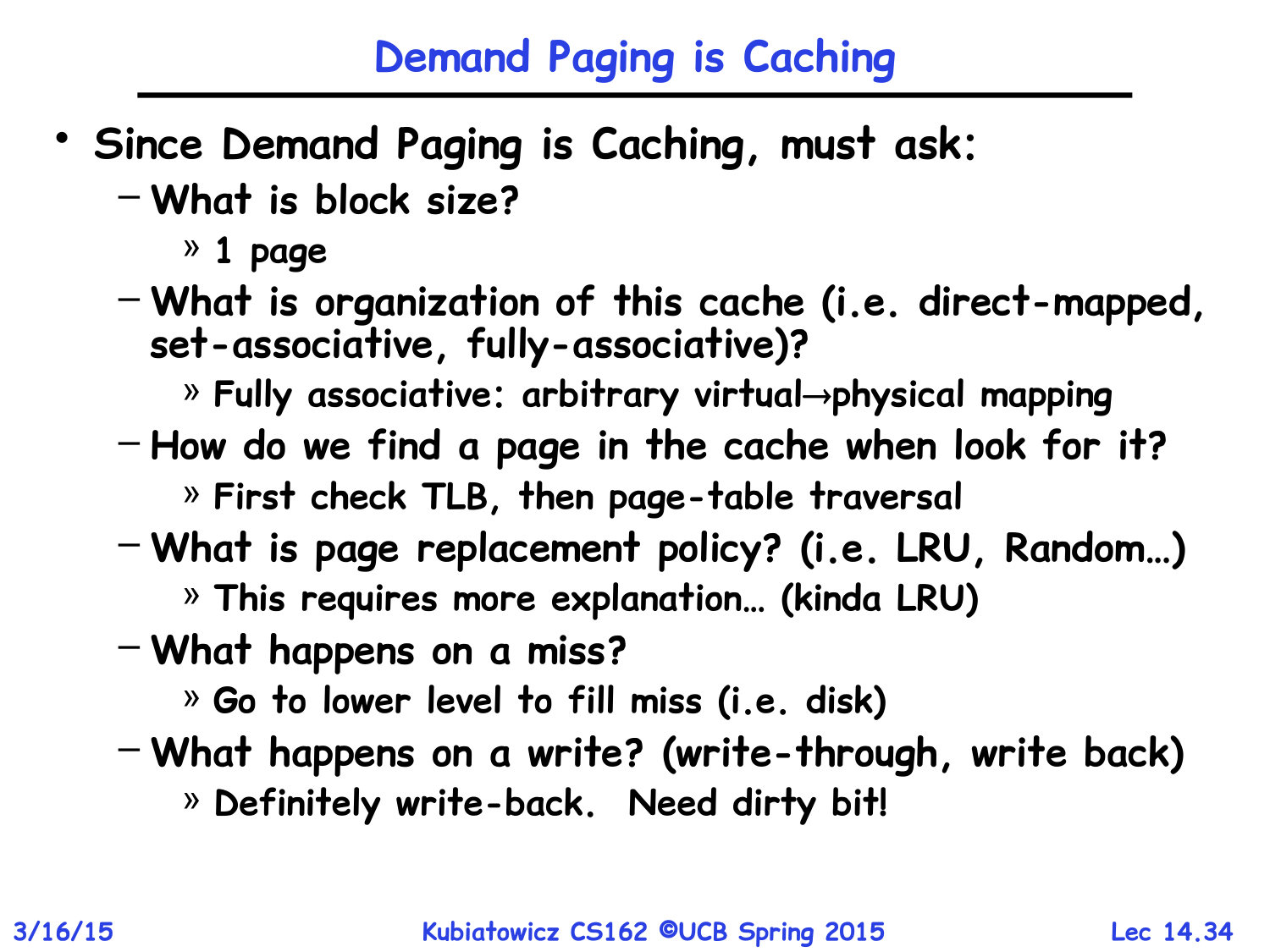

# Demand Paging is Caching
Since Demand Paging is Caching, must ask:
What is block size?
1 page
What is organization of this cache (i.e. direct-mapped, set-associative, fully-associative)?
Fully associative: arbitrary virtual→physical mapping
How do we find a page in the cache when look for it?
First check TLB, then page-table traversal
What is page replacement policy? (i.e. LRU, Random…)
This requires more explanation… (kinda LRU)
What happens on a miss?
Go to lower level to fill miss (i.e. disk)
What happens on a write? (write-through, write back)
Definitely write-back.  Need dirty bit!